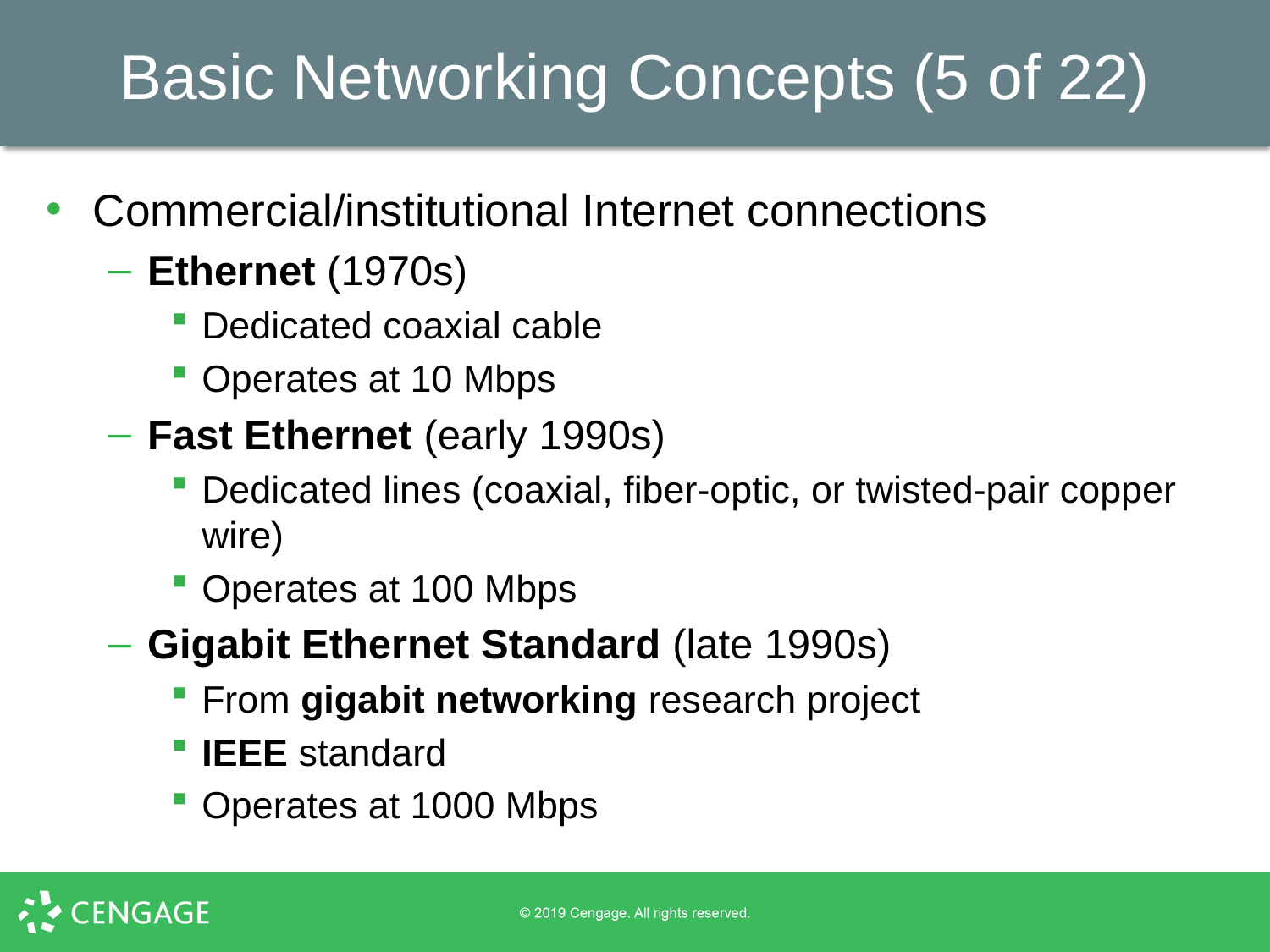

# Basic Networking Concepts (5 of 22)
Commercial/institutional Internet connections
Ethernet (1970s)
Dedicated coaxial cable
Operates at 10 Mbps
Fast Ethernet (early 1990s)
Dedicated lines (coaxial, fiber-optic, or twisted-pair copper wire)
Operates at 100 Mbps
Gigabit Ethernet Standard (late 1990s)
From gigabit networking research project
IEEE standard
Operates at 1000 Mbps